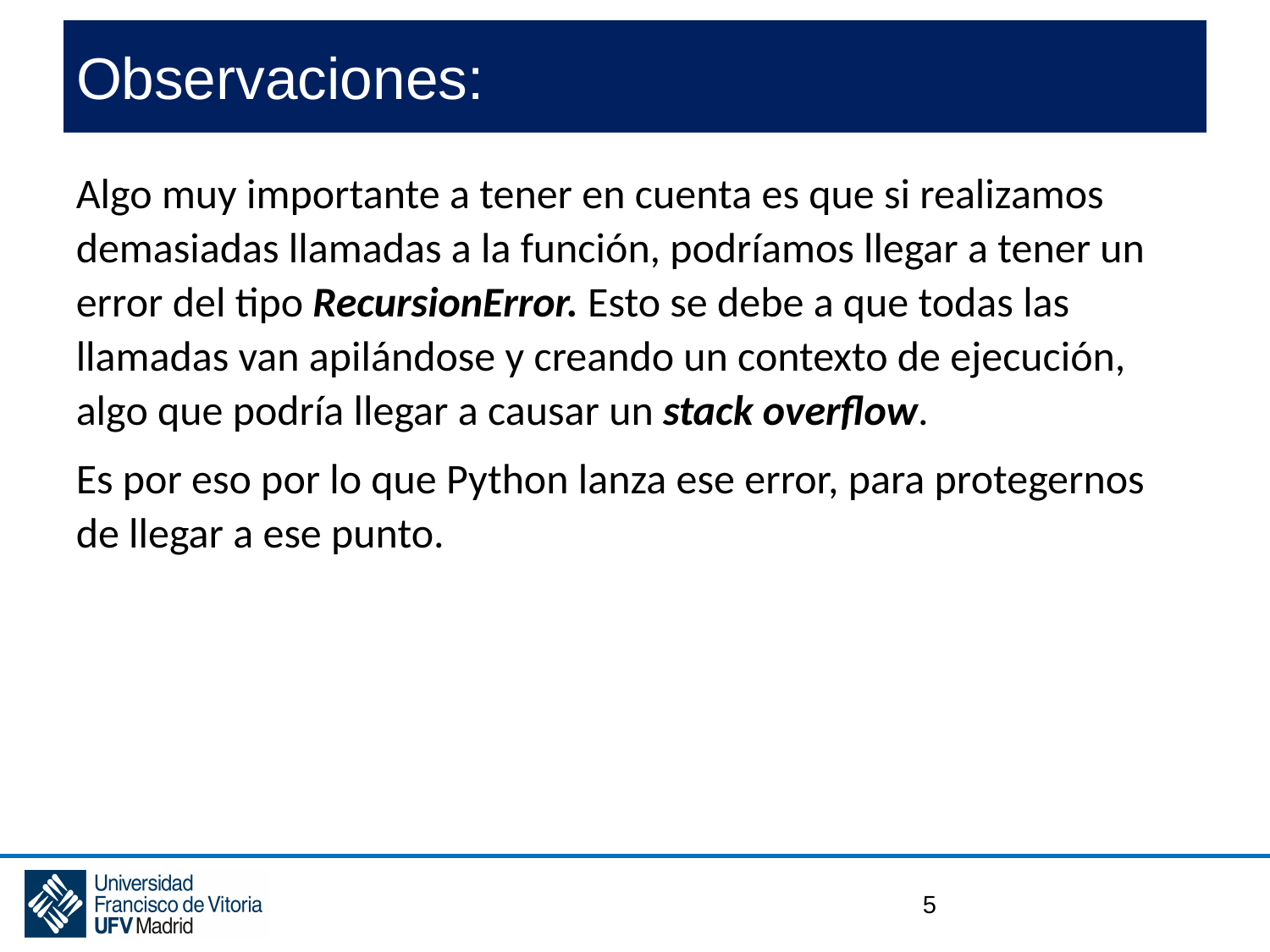

# Observaciones:
Algo muy importante a tener en cuenta es que si realizamos demasiadas llamadas a la función, podríamos llegar a tener un error del tipo RecursionError. Esto se debe a que todas las llamadas van apilándose y creando un contexto de ejecución, algo que podría llegar a causar un stack overflow.
Es por eso por lo que Python lanza ese error, para protegernos de llegar a ese punto.

5